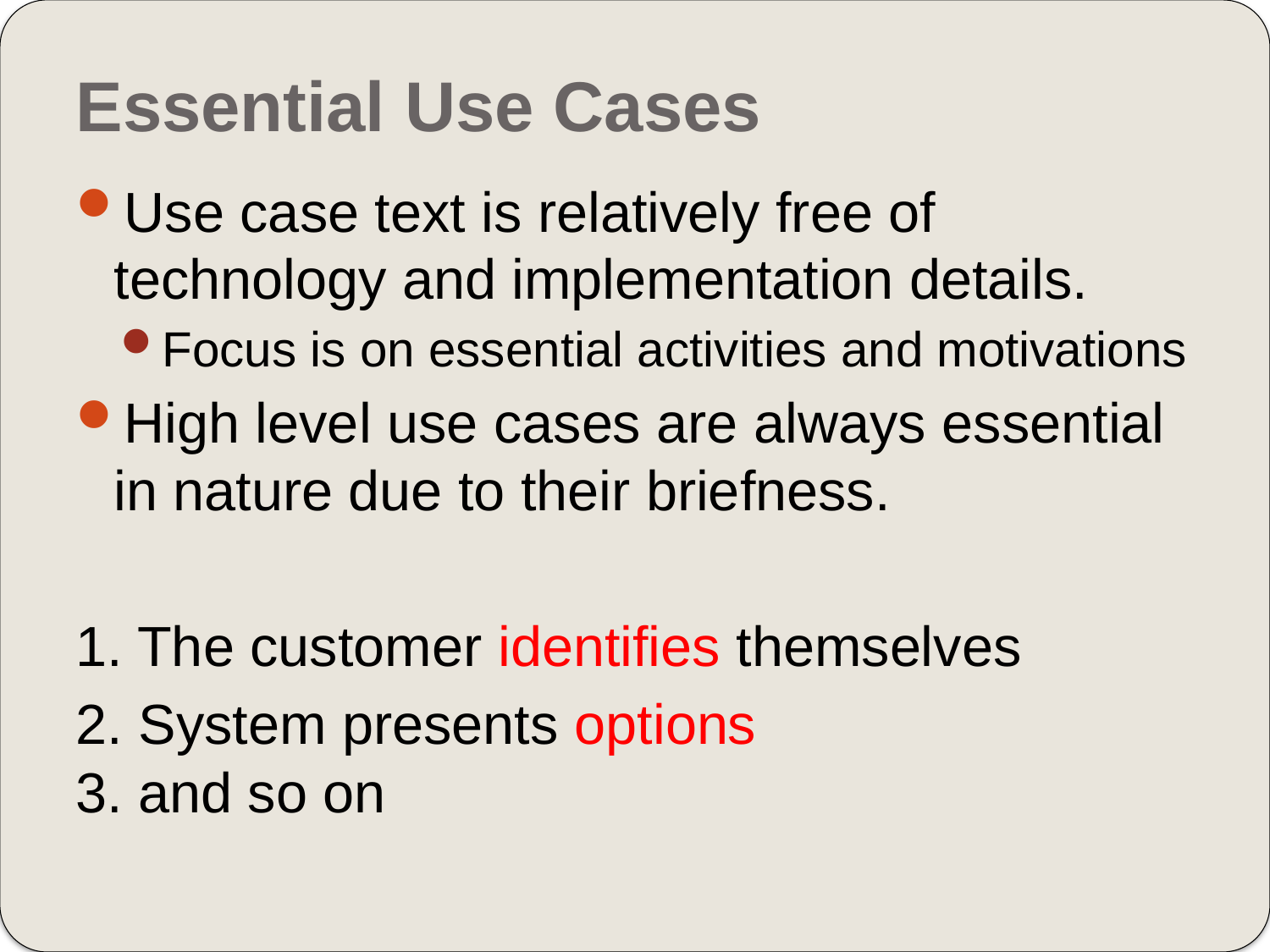

# Essential Use Cases
Use case text is relatively free of technology and implementation details.
Focus is on essential activities and motivations
High level use cases are always essential in nature due to their briefness.

1. The customer identifies themselves
2. System presents options
3. and so on